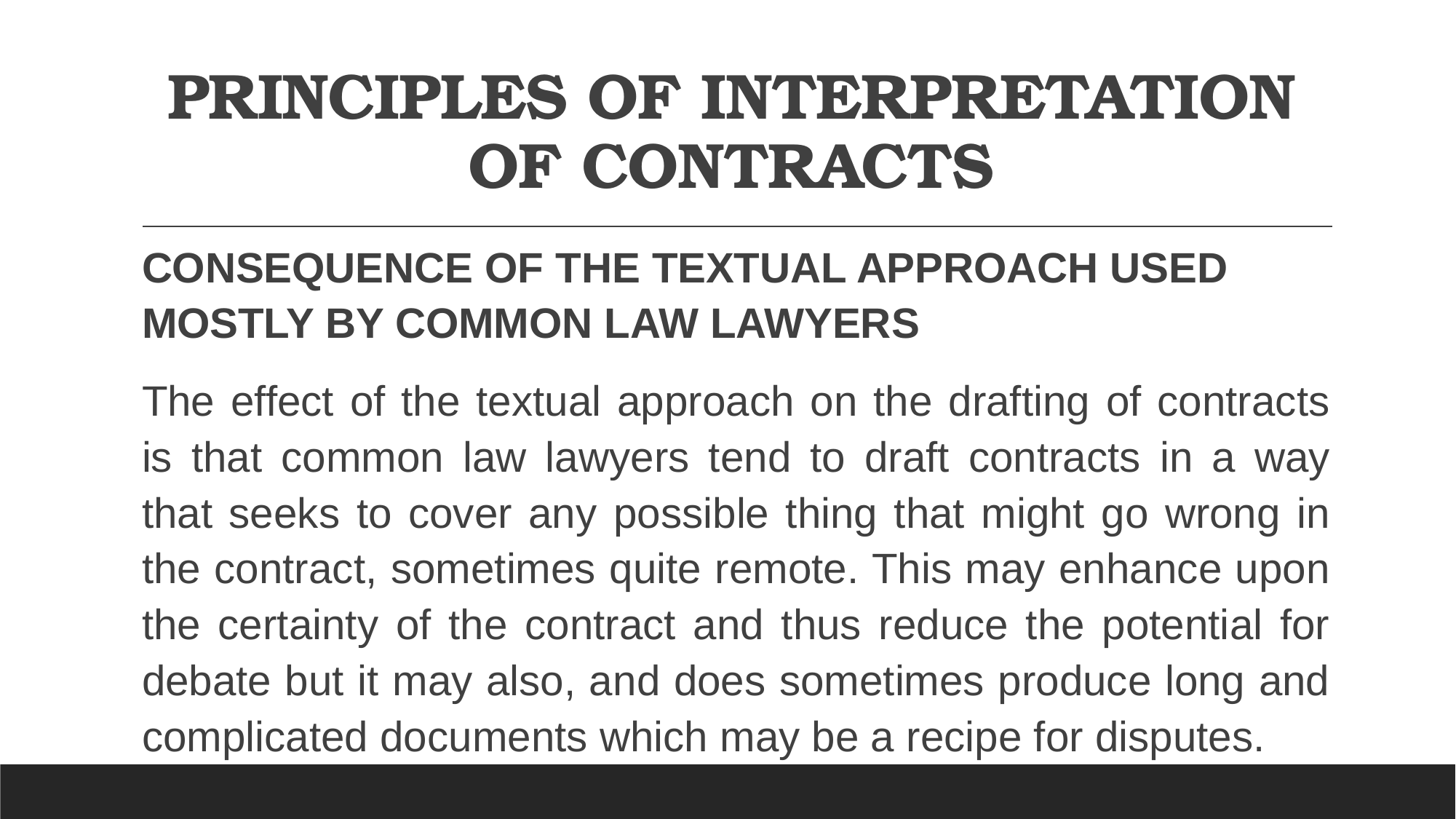

# PRINCIPLES OF INTERPRETATION OF CONTRACTS
CONSEQUENCE OF THE TEXTUAL APPROACH USED MOSTLY BY COMMON LAW LAWYERS
The effect of the textual approach on the drafting of contracts is that common law lawyers tend to draft contracts in a way that seeks to cover any possible thing that might go wrong in the contract, sometimes quite remote. This may enhance upon the certainty of the contract and thus reduce the potential for debate but it may also, and does sometimes produce long and complicated documents which may be a recipe for disputes.